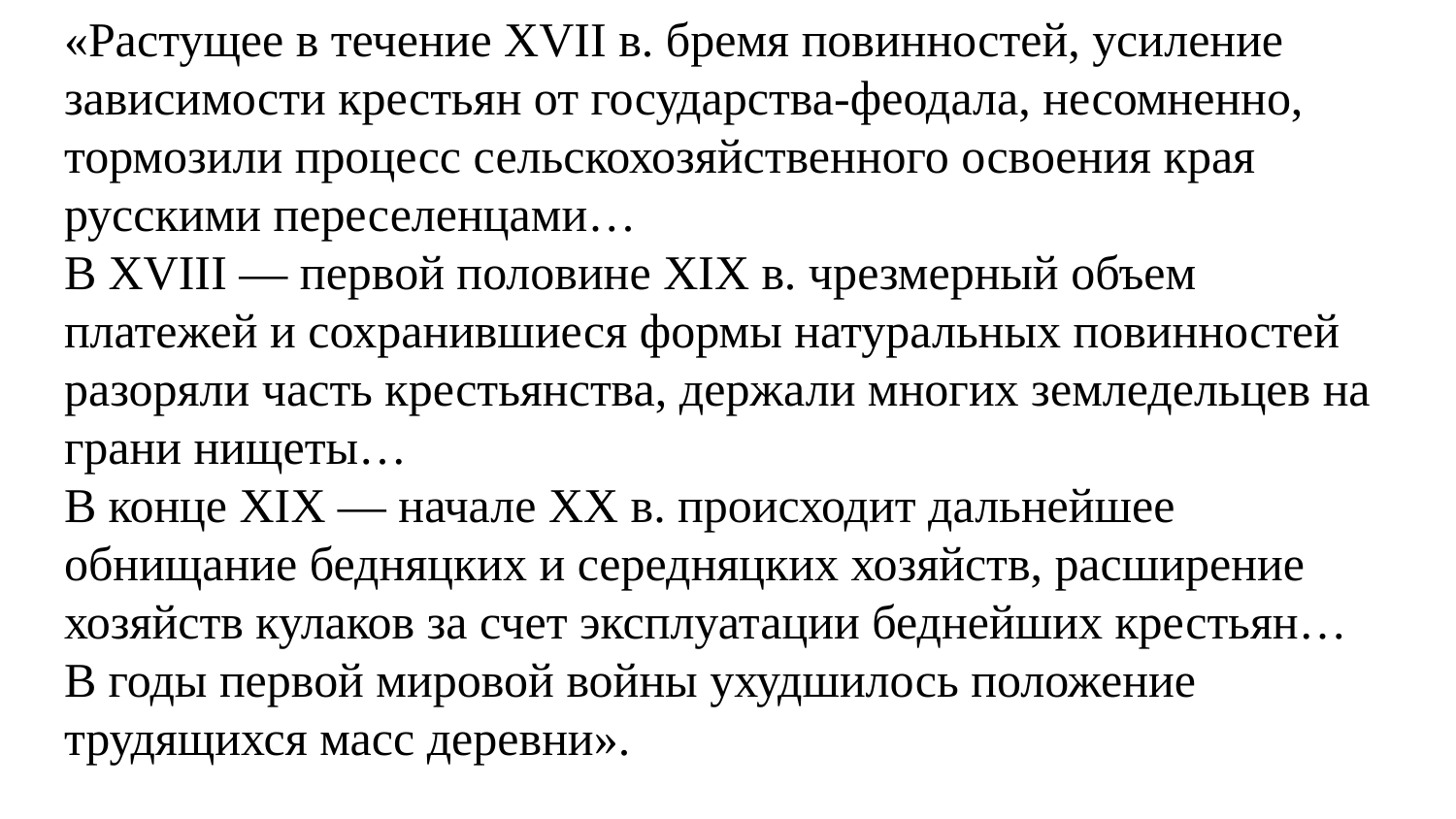

# «Растущее в течение XVII в. бремя повинностей, усиление зависимости крестьян от государства-феодала, несомненно, тормозили процесс сельскохозяйственного освоения края русскими переселенцами…
В XVIII — первой половине XIX в. чрезмерный объем платежей и сохранившиеся формы натуральных повинностей разоряли часть крестьянства, держали многих земледельцев на грани нищеты…
В конце XIX — начале ХХ в. происходит дальнейшее обнищание бедняцких и середняцких хозяйств, расширение хозяйств кулаков за счет эксплуатации беднейших крестьян… В годы первой мировой войны ухудшилось положение трудящихся масс деревни».